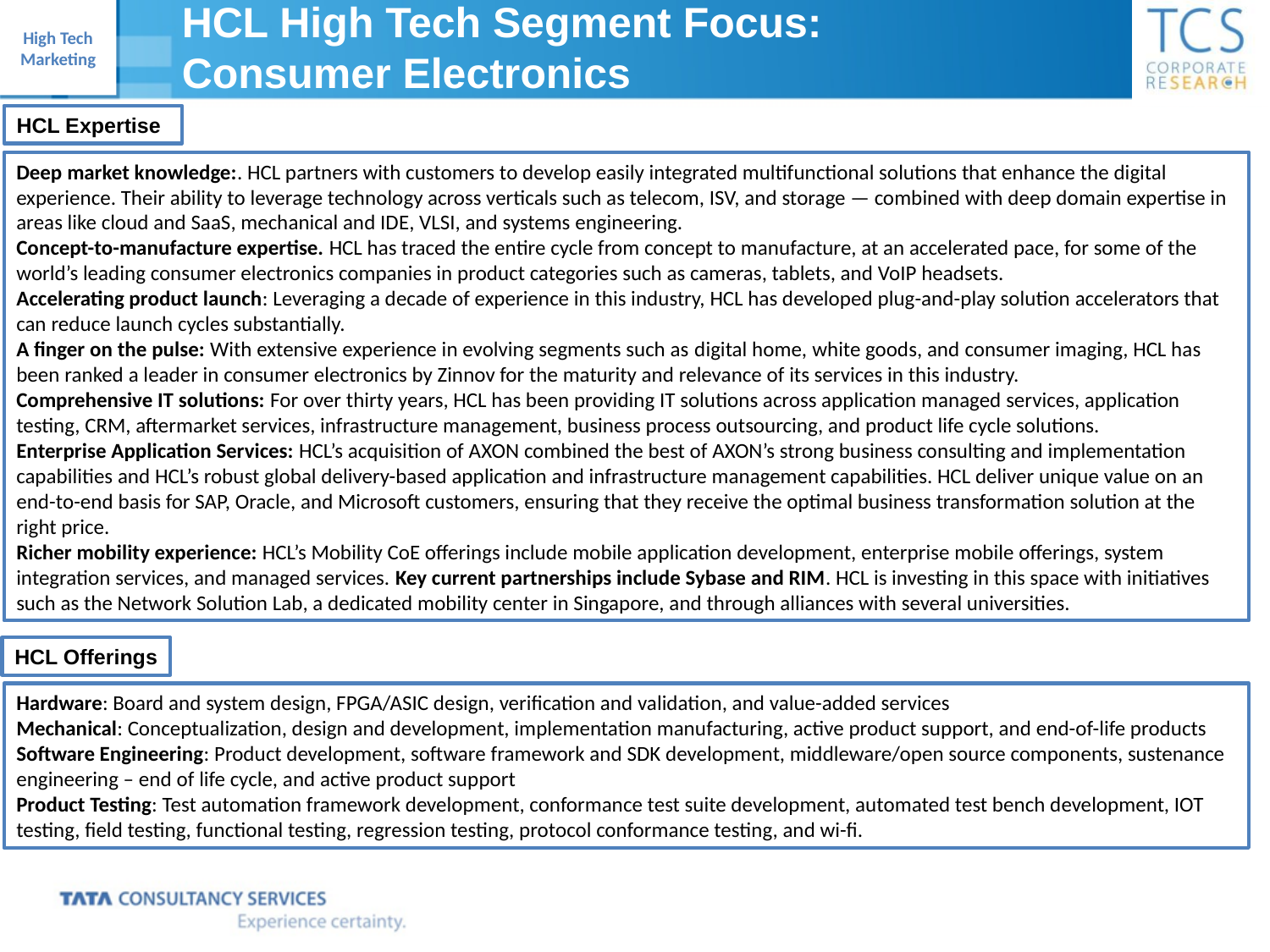

HCL High Tech Segment Focus:
Consumer Electronics
HCL Expertise
Deep market knowledge:. HCL partners with customers to develop easily integrated multifunctional solutions that enhance the digital experience. Their ability to leverage technology across verticals such as telecom, ISV, and storage — combined with deep domain expertise in areas like cloud and SaaS, mechanical and IDE, VLSI, and systems engineering.
Concept-to-manufacture expertise. HCL has traced the entire cycle from concept to manufacture, at an accelerated pace, for some of the world’s leading consumer electronics companies in product categories such as cameras, tablets, and VoIP headsets.
Accelerating product launch: Leveraging a decade of experience in this industry, HCL has developed plug-and-play solution accelerators that can reduce launch cycles substantially.
A finger on the pulse: With extensive experience in evolving segments such as digital home, white goods, and consumer imaging, HCL has been ranked a leader in consumer electronics by Zinnov for the maturity and relevance of its services in this industry.
Comprehensive IT solutions: For over thirty years, HCL has been providing IT solutions across application managed services, application testing, CRM, aftermarket services, infrastructure management, business process outsourcing, and product life cycle solutions.
Enterprise Application Services: HCL’s acquisition of AXON combined the best of AXON’s strong business consulting and implementation capabilities and HCL’s robust global delivery-based application and infrastructure management capabilities. HCL deliver unique value on an end-to-end basis for SAP, Oracle, and Microsoft customers, ensuring that they receive the optimal business transformation solution at the right price.
Richer mobility experience: HCL’s Mobility CoE offerings include mobile application development, enterprise mobile offerings, system integration services, and managed services. Key current partnerships include Sybase and RIM. HCL is investing in this space with initiatives such as the Network Solution Lab, a dedicated mobility center in Singapore, and through alliances with several universities.
HCL Offerings
Hardware: Board and system design, FPGA/ASIC design, verification and validation, and value-added services
Mechanical: Conceptualization, design and development, implementation manufacturing, active product support, and end-of-life products
Software Engineering: Product development, software framework and SDK development, middleware/open source components, sustenance engineering – end of life cycle, and active product support
Product Testing: Test automation framework development, conformance test suite development, automated test bench development, IOT testing, field testing, functional testing, regression testing, protocol conformance testing, and wi-fi.